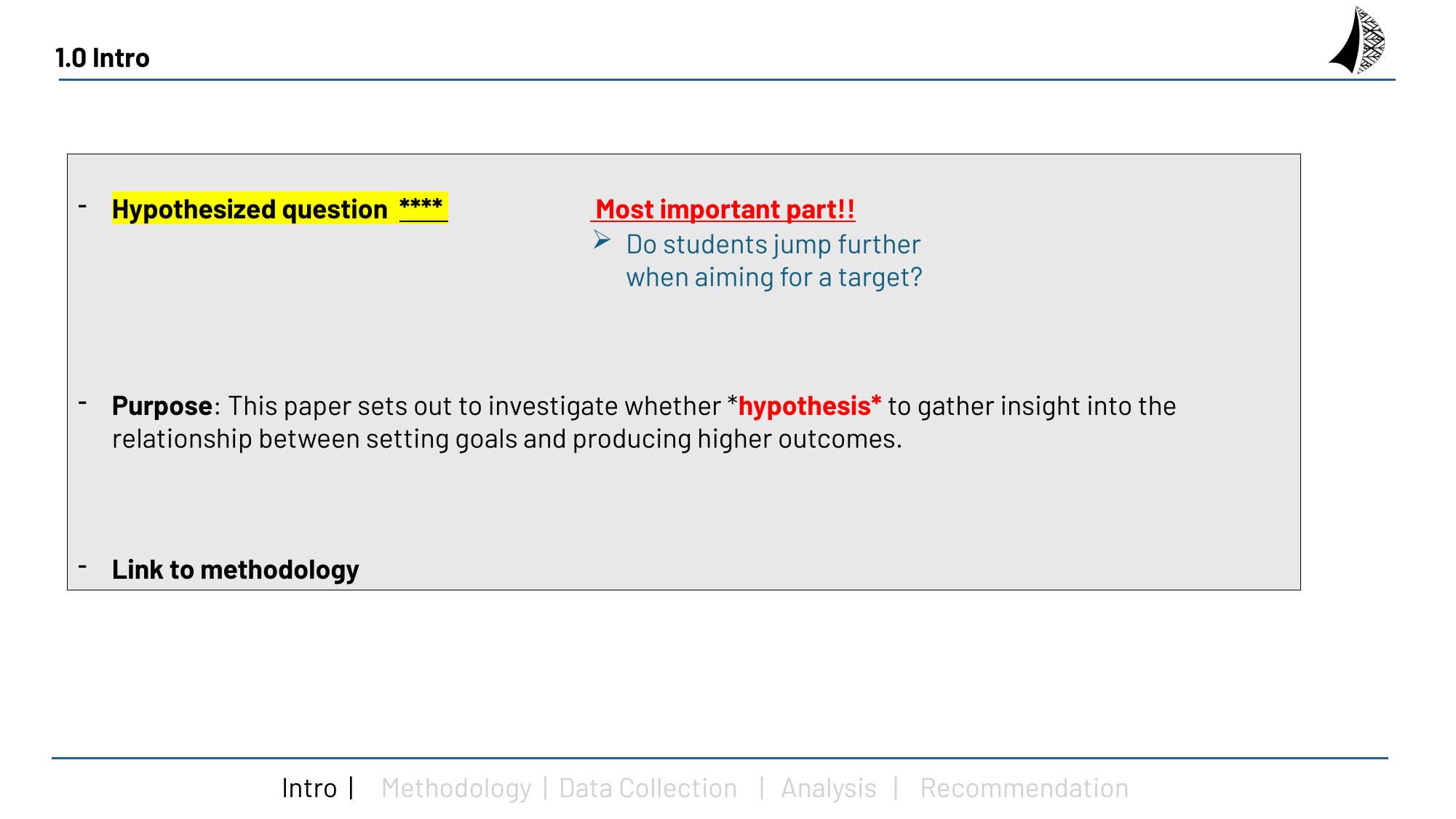

1.0 Intro

Do students jump further when aiming for a target?

Hypothesized question  ****                            Most important part!!

Purpose: This paper sets out to investigate whether *hypothesis* to gather insight into the relationship between setting goals and producing higher outcomes.

Link to methodology
Intro  |     Methodology  |  Data Collection    |   Analysis   |    Recommendation